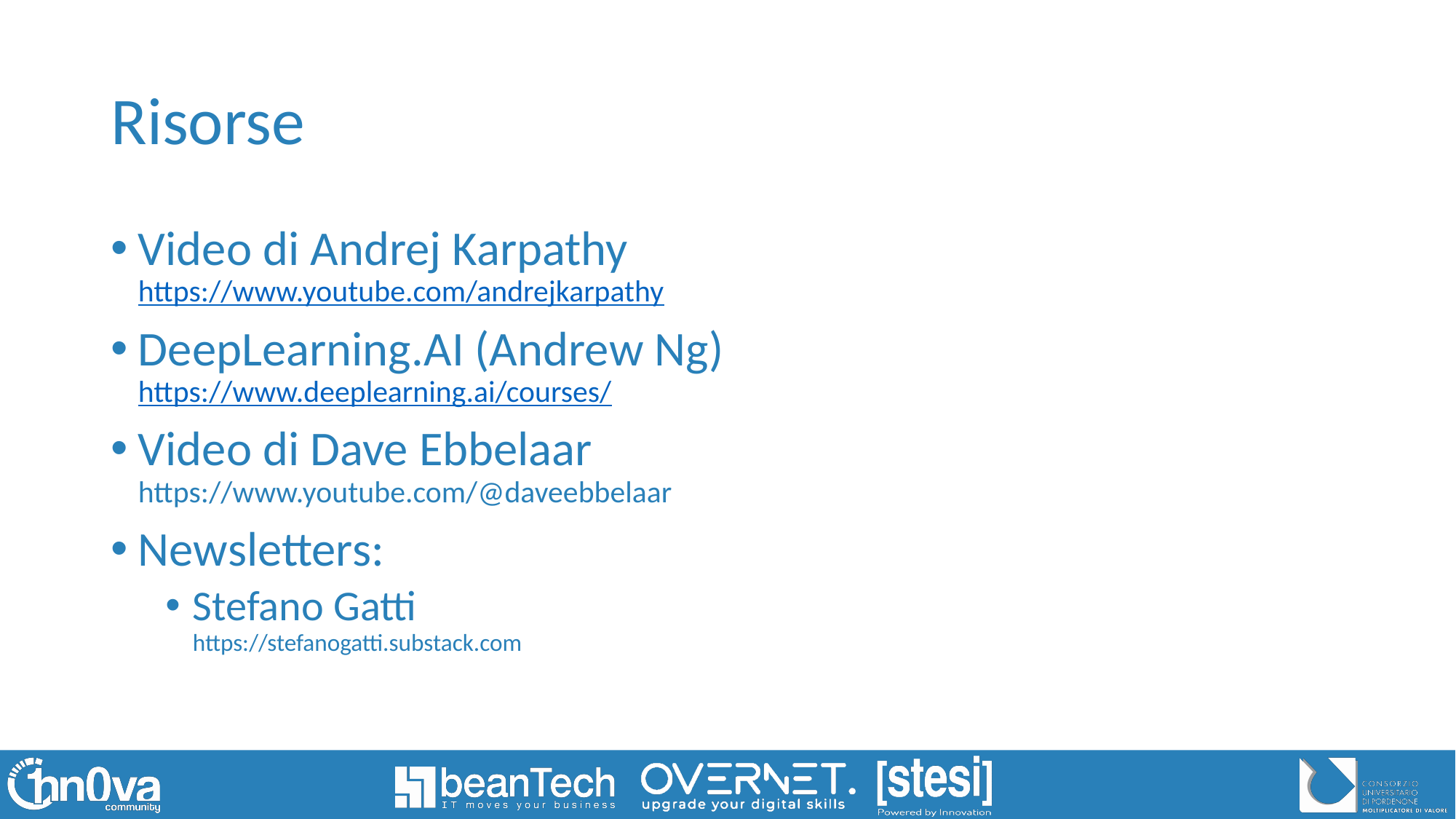

# Risorse
Video di Andrej Karpathy
https://www.youtube.com/andrejkarpathy
DeepLearning.AI (Andrew Ng)
https://www.deeplearning.ai/courses/
Video di Dave Ebbelaar
https://www.youtube.com/@daveebbelaar
Newsletters:
Stefano Gatti
https://stefanogatti.substack.com